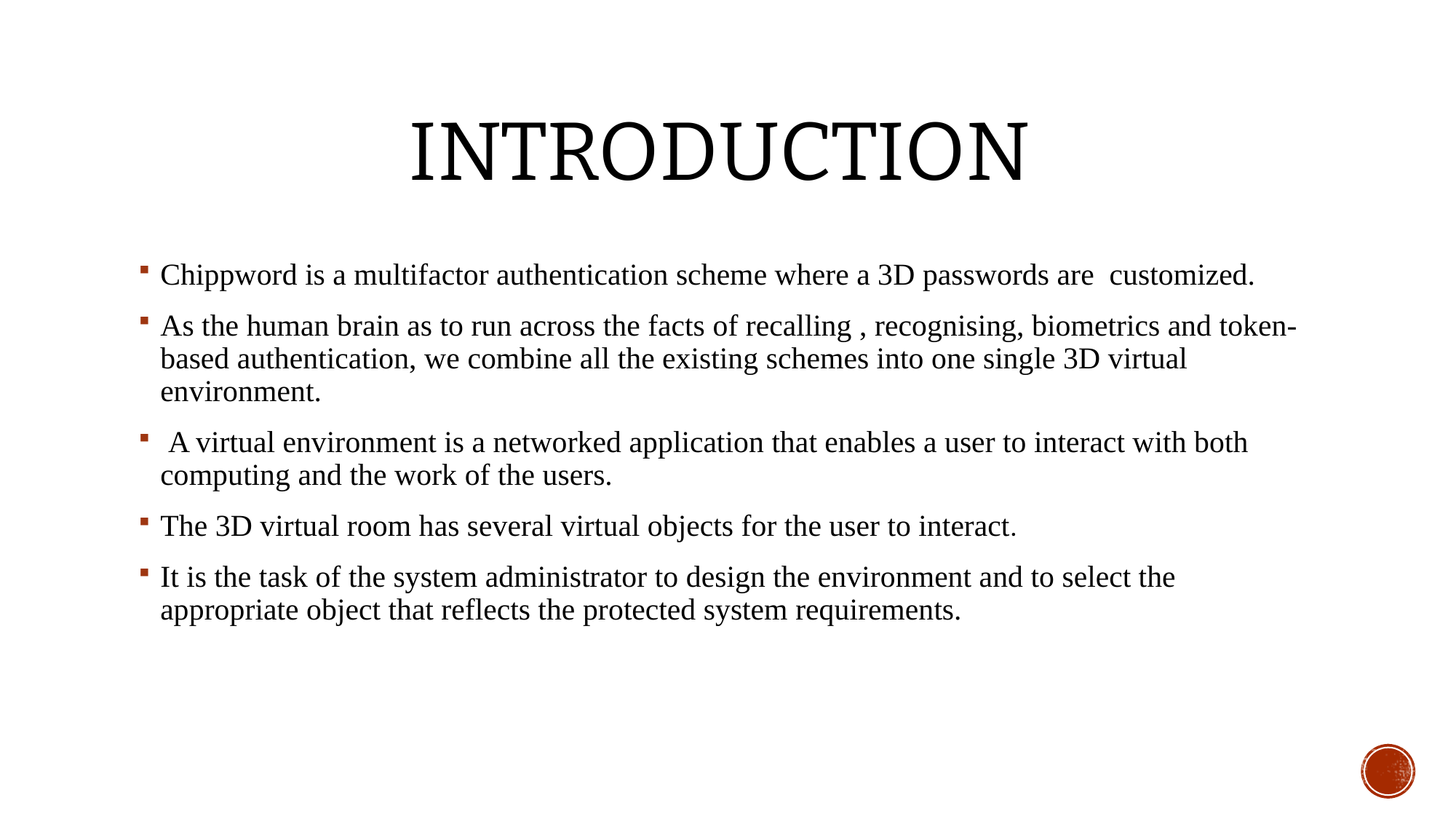

# INTRODUCTION
Chippword is a multifactor authentication scheme where a 3D passwords are  customized.
As the human brain as to run across the facts of recalling , recognising, biometrics and token-based authentication, we combine all the existing schemes into one single 3D virtual environment.
 A virtual environment is a networked application that enables a user to interact with both computing and the work of the users.
The 3D virtual room has several virtual objects for the user to interact.
It is the task of the system administrator to design the environment and to select the appropriate object that reflects the protected system requirements.